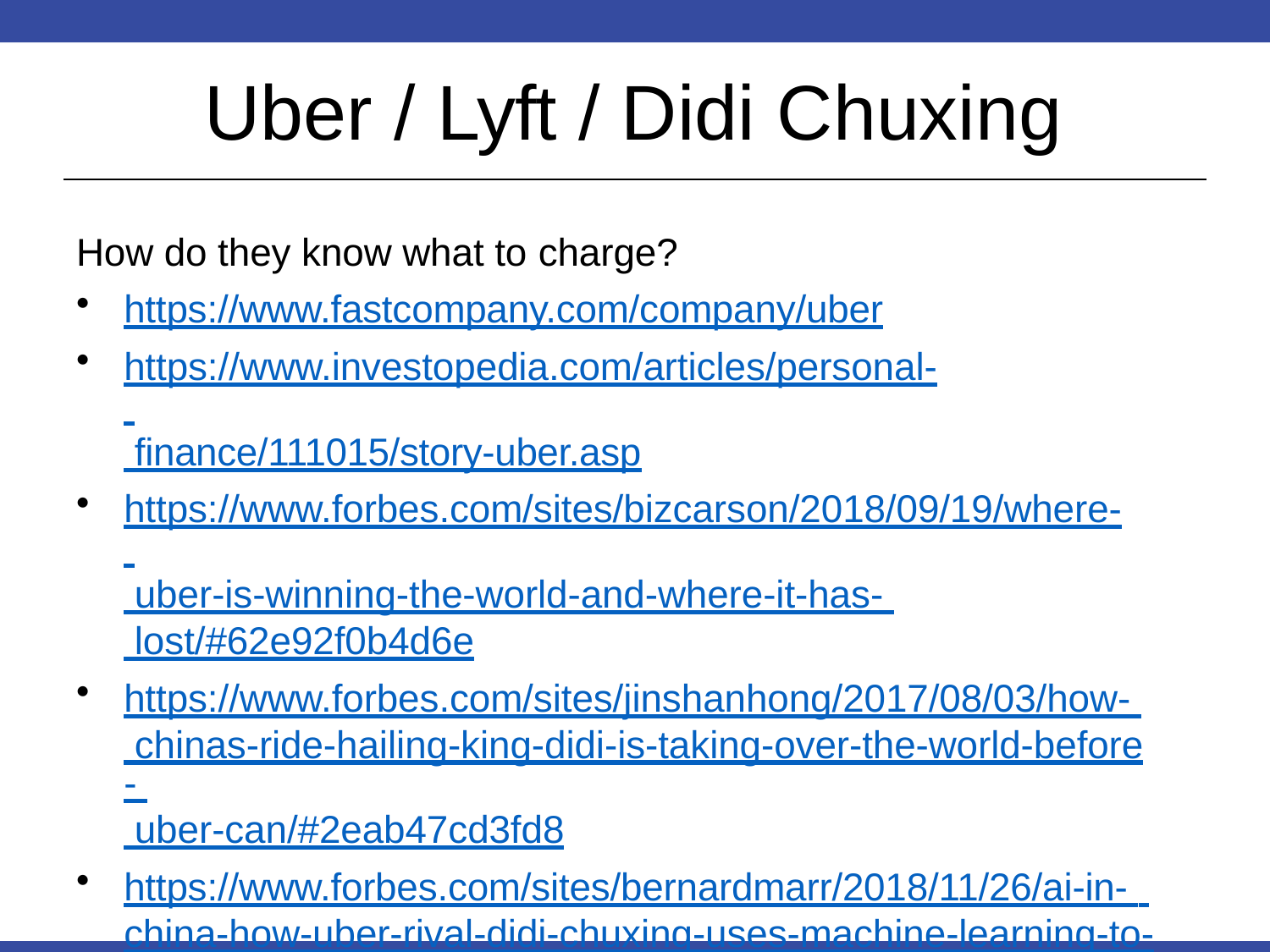

# Uber / Lyft / Didi Chuxing

How do they know what to charge?
https://www.fastcompany.com/company/uber
https://www.investopedia.com/articles/personal-  finance/111015/story-uber.asp
https://www.forbes.com/sites/bizcarson/2018/09/19/where-  uber-is-winning-the-world-and-where-it-has-  lost/#62e92f0b4d6e
https://www.forbes.com/sites/jinshanhong/2017/08/03/how-  chinas-ride-hailing-king-didi-is-taking-over-the-world-before-  uber-can/#2eab47cd3fd8
https://www.forbes.com/sites/bernardmarr/2018/11/26/ai-in-  china-how-uber-rival-didi-chuxing-uses-machine-learning-to-  revolutionize-transportation/#3b7a64326732